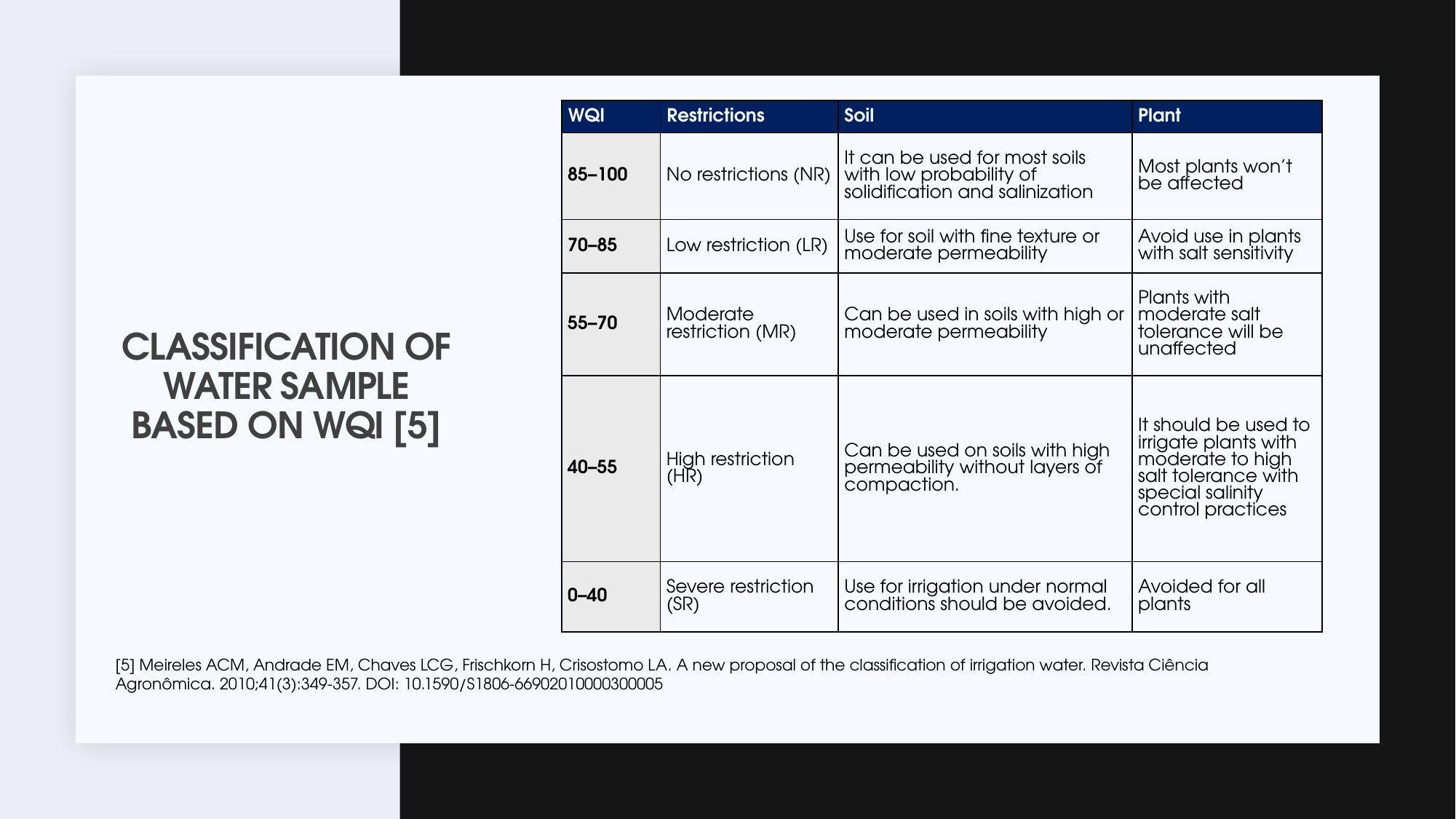

| WQI | Restrictions | Soil | Plant |
| --- | --- | --- | --- |
| 85–100 | No restrictions (NR) | It can be used for most soils with low probability of solidification and salinization | Most plants won’t be affected |
| 70–85 | Low restriction (LR) | Use for soil with fine texture or moderate permeability | Avoid use in plants with salt sensitivity |
| 55–70 | Moderate restriction (MR) | Can be used in soils with high or moderate permeability | Plants with moderate salt tolerance will be unaffected |
| 40–55 | High restriction (HR) | Can be used on soils with high permeability without layers of compaction. | It should be used to irrigate plants with moderate to high salt tolerance with special salinity control practices |
| 0–40 | Severe restriction (SR) | Use for irrigation under normal conditions should be avoided. | Avoided for all plants |
# Classification of water sample based on WQI [5]
[5] Meireles ACM, Andrade EM, Chaves LCG, Frischkorn H, Crisostomo LA. A new proposal of the classification of irrigation water. Revista Ciência Agronômica. 2010;41(3):349-357. DOI: 10.1590/S1806-66902010000300005